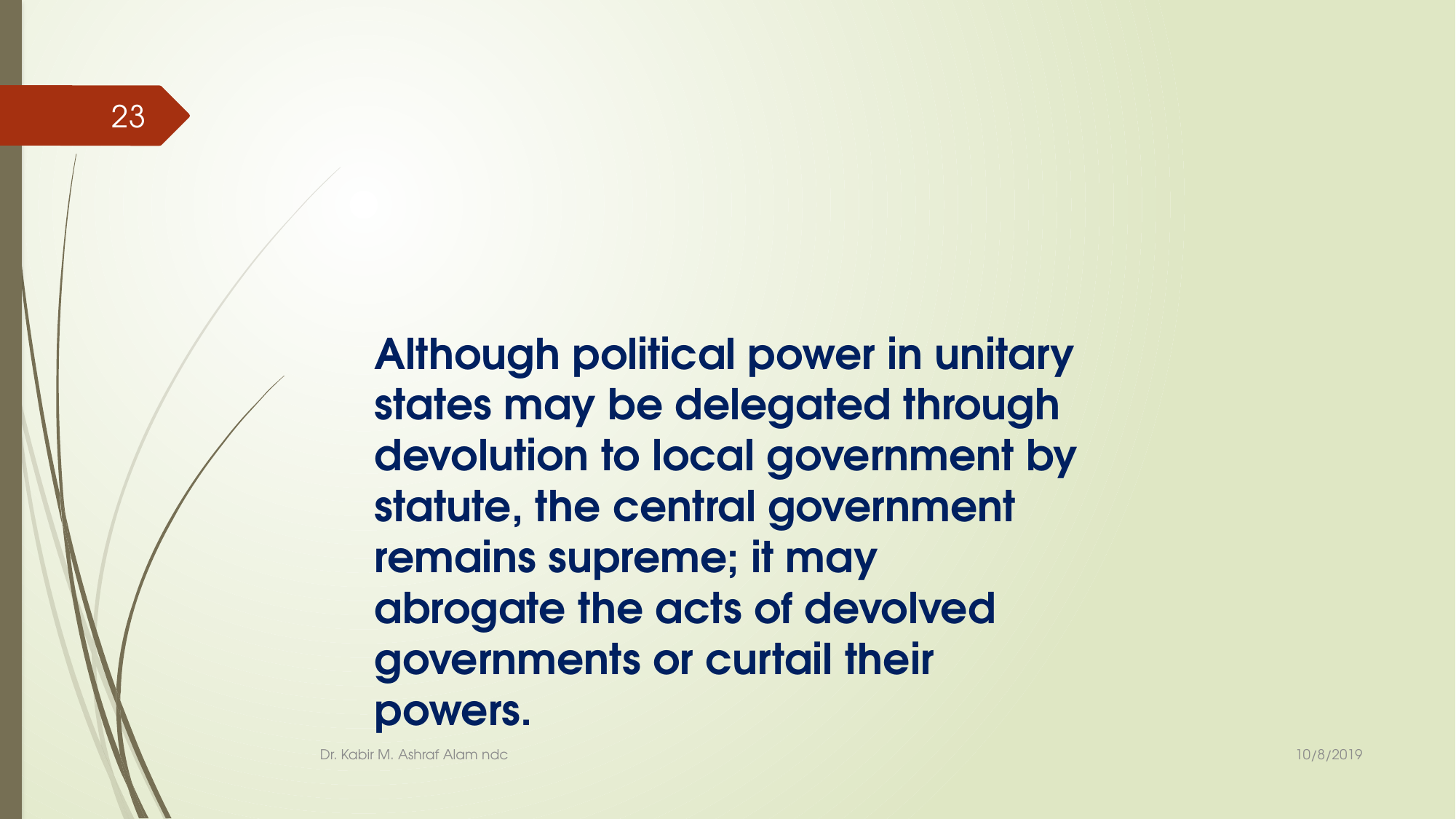

23
Although political power in unitary states may be delegated through devolution to local government by statute, the central government remains supreme; it may abrogate the acts of devolved governments or curtail their powers.
10/8/2019
Dr. Kabir M. Ashraf Alam ndc